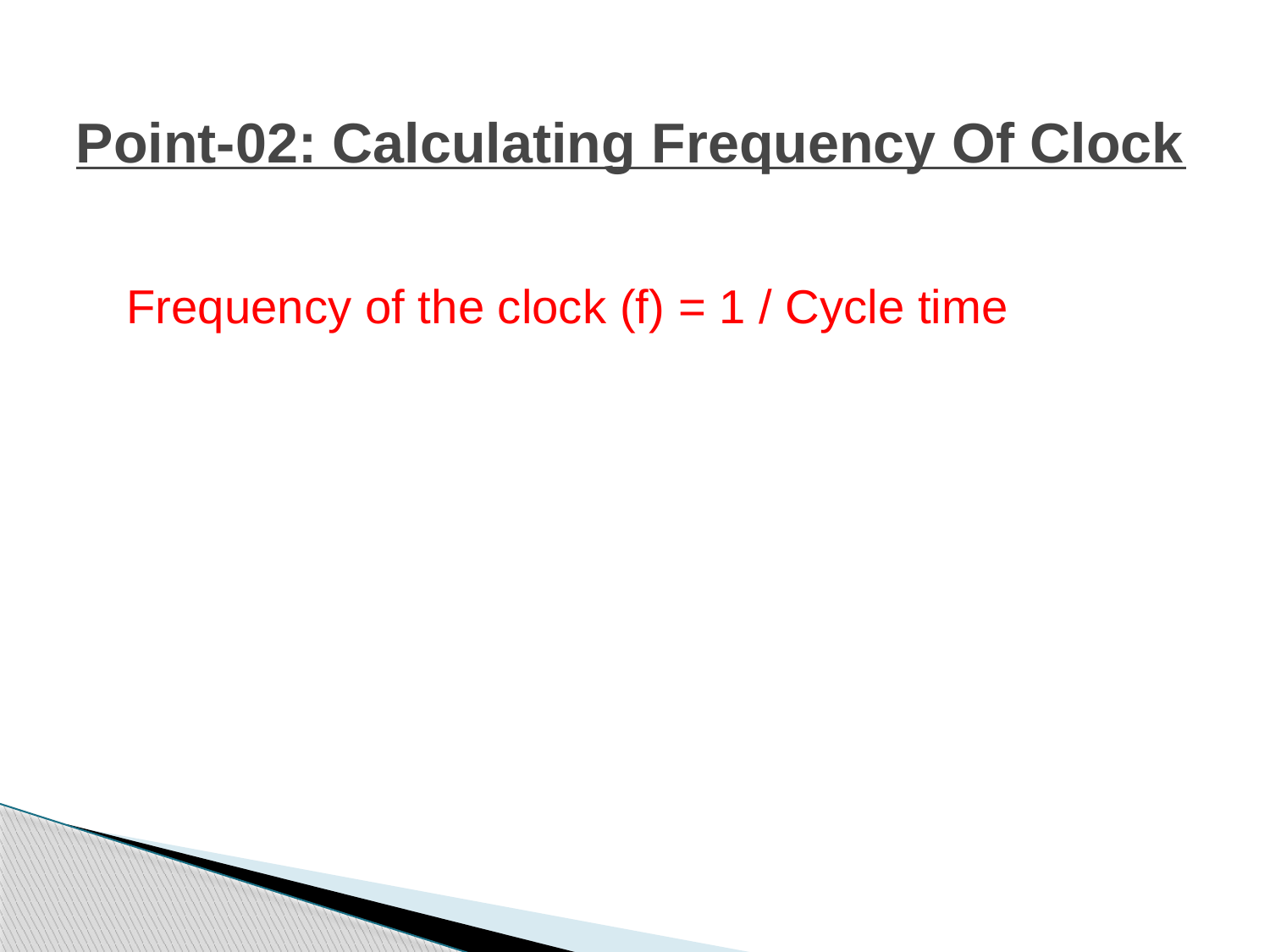

# Point-02: Calculating Frequency Of Clock

	Frequency of the clock (f) = 1 / Cycle time